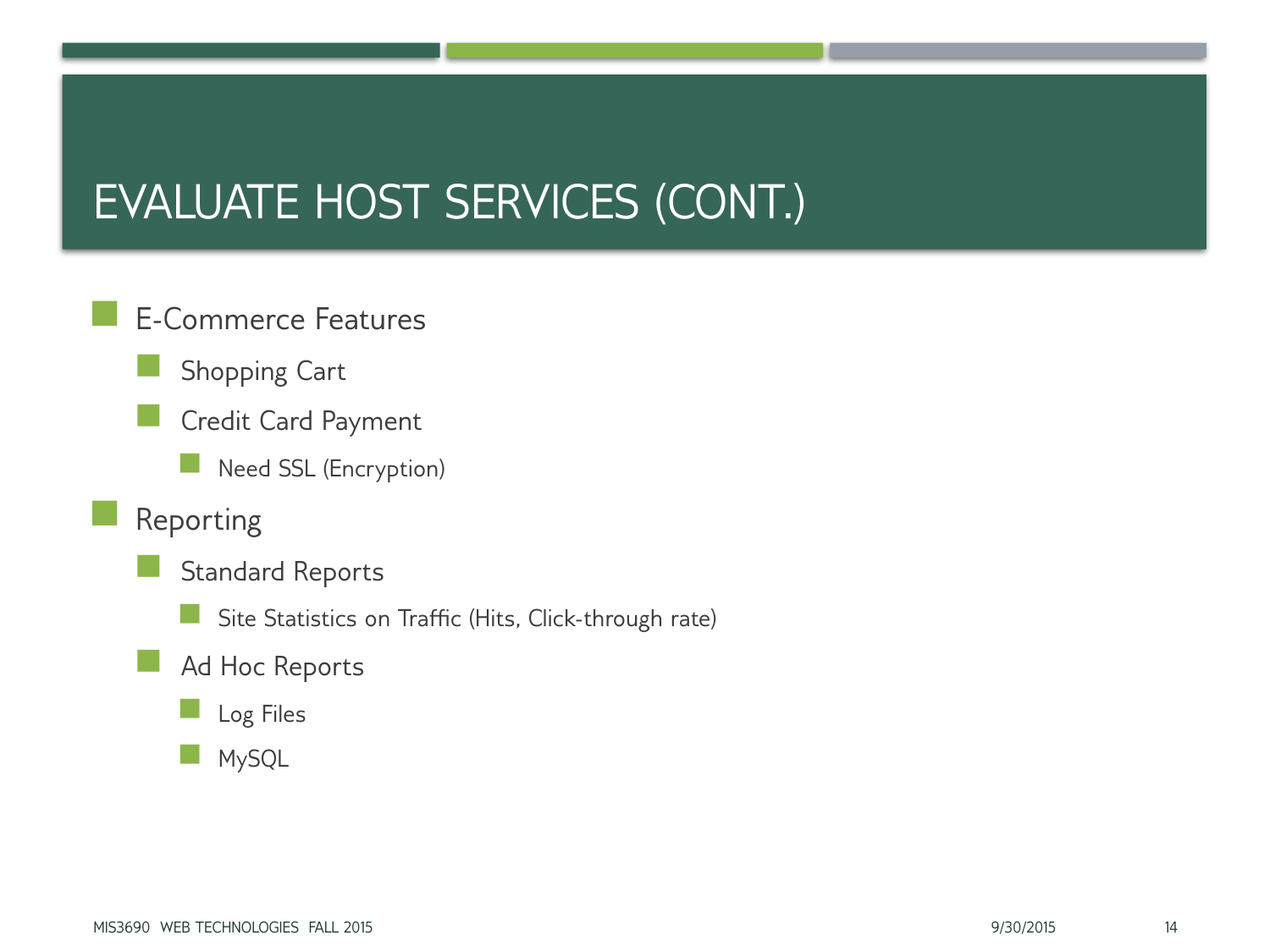

# Evaluate Host Services (cont.)
E-Commerce Features
Shopping Cart
Credit Card Payment
Need SSL (Encryption)
Reporting
Standard Reports
Site Statistics on Traffic (Hits, Click-through rate)
Ad Hoc Reports
Log Files
MySQL

MIS3690  Web Technologies  Fall 2015
9/30/2015
14